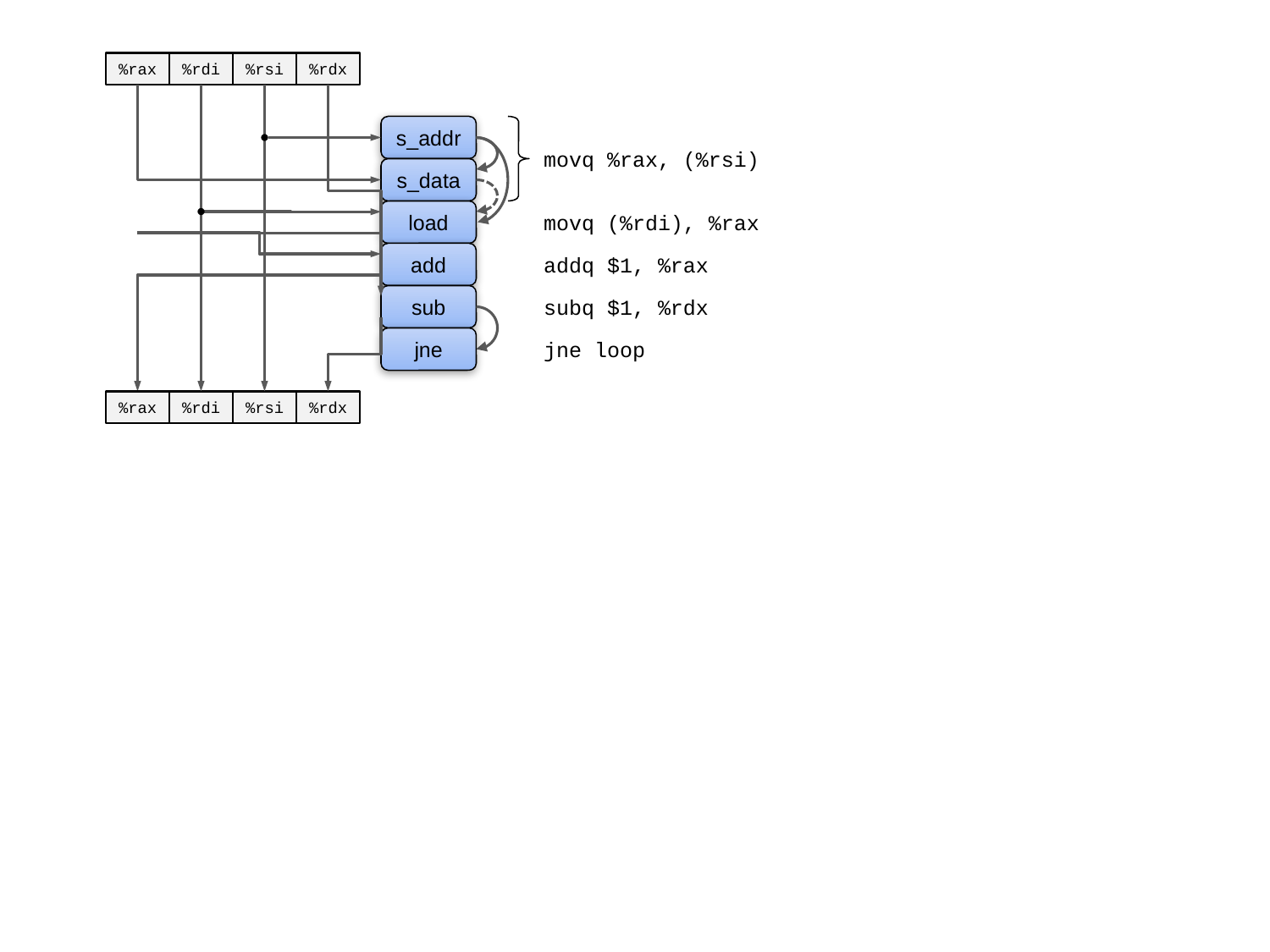

%rax
%rdi
%rsi
%rdx
s_addr

movq %rax, (%rsi)
s_data

load
movq (%rdi), %rax
add
addq $1, %rax
sub
subq $1, %rdx

jne
jne loop
%rax
%rdi
%rsi
%rdx